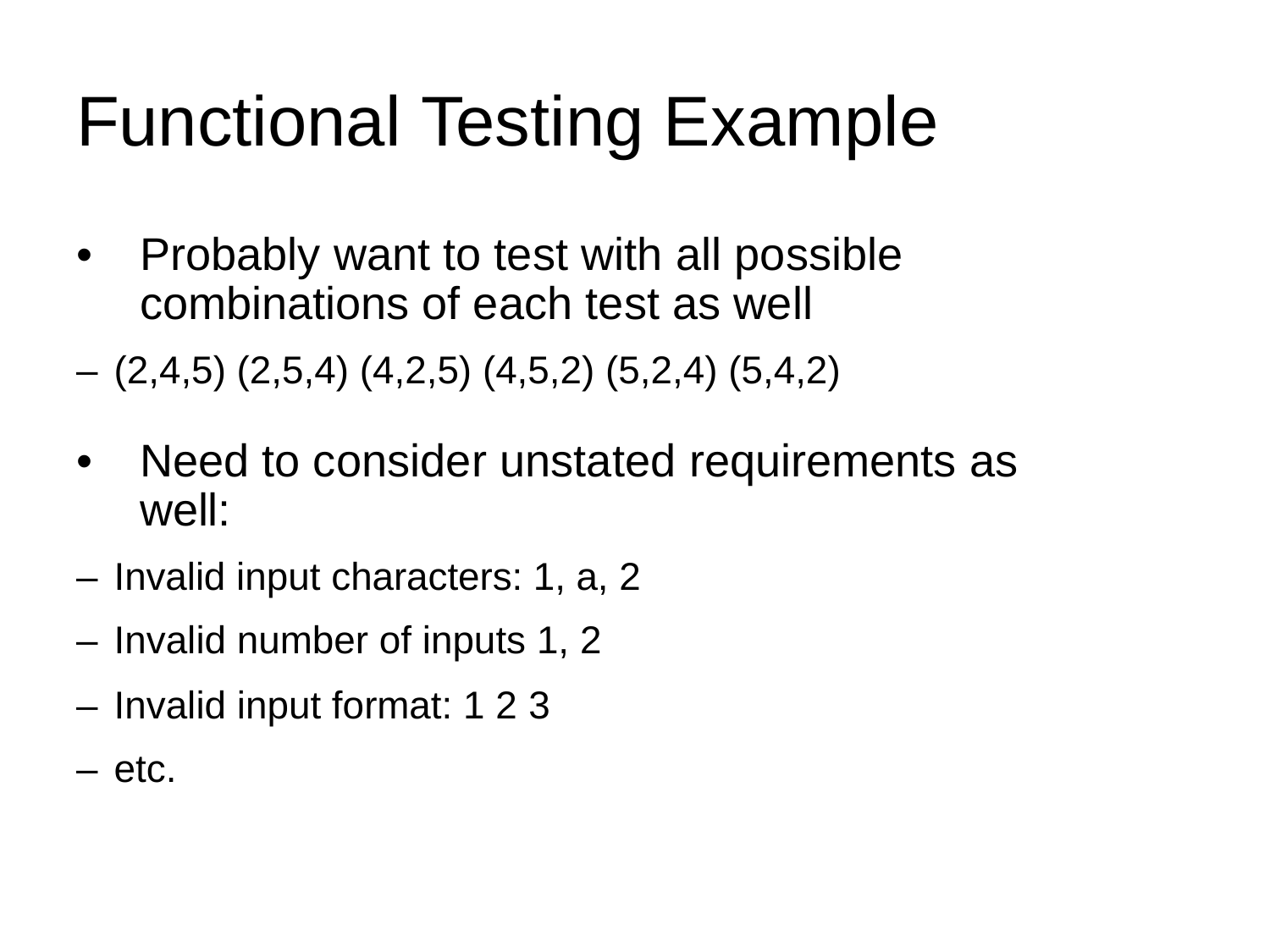

# Functional Testing Example
• 	Probably want to test with all possible  combinations of each test as well
–  (2,4,5) (2,5,4) (4,2,5) (4,5,2) (5,2,4) (5,4,2)

• 	Need to consider unstated requirements as  well:
–  Invalid input characters: 1, a, 2
–  Invalid number of inputs 1, 2
–  Invalid input format: 1 2 3
–  etc.